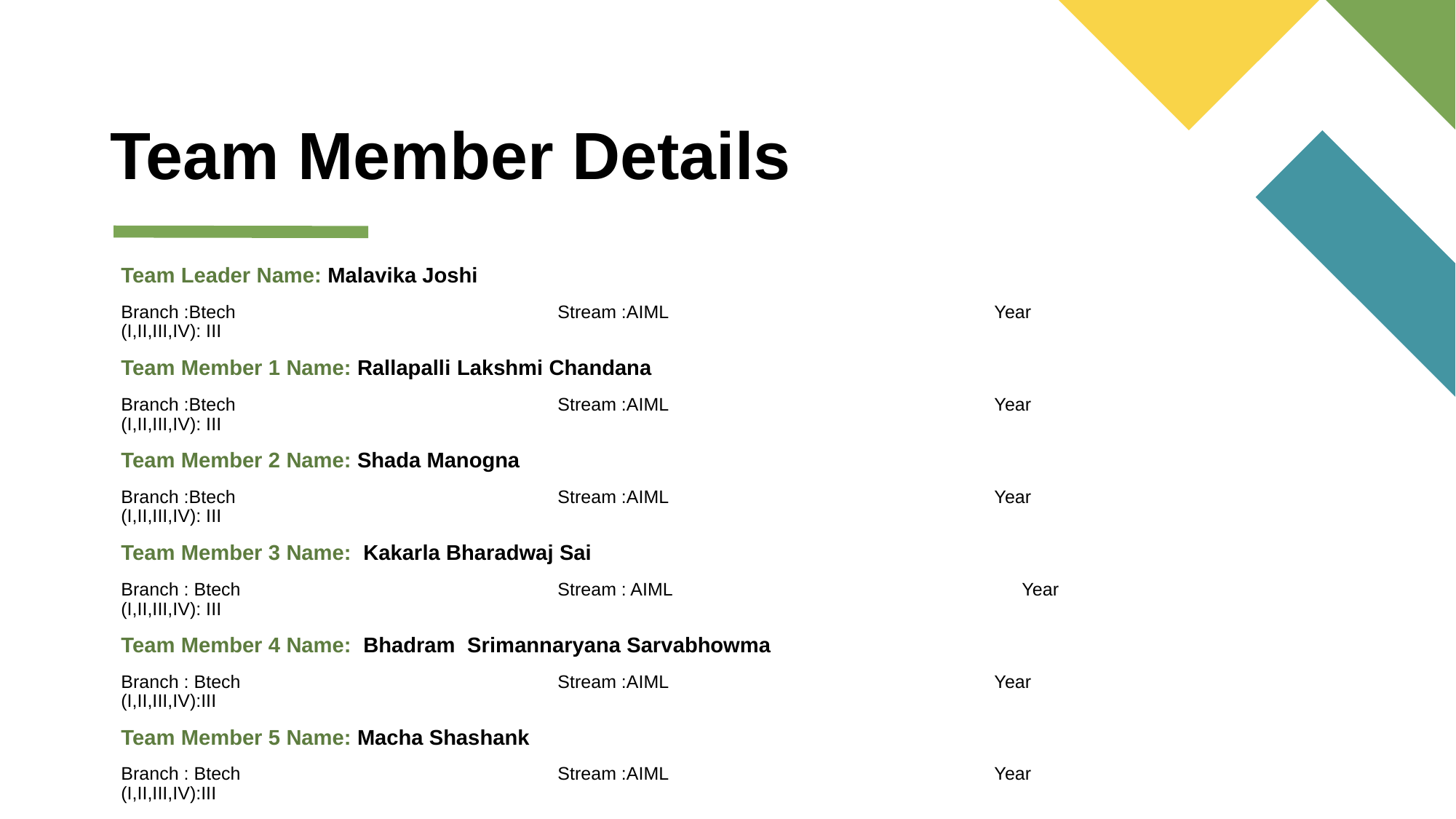

# Team Member Details
Team Leader Name: Malavika Joshi
Branch :Btech			Stream :AIML			Year (I,II,III,IV): III
Team Member 1 Name: Rallapalli Lakshmi Chandana
Branch :Btech			Stream :AIML			Year (I,II,III,IV): III
Team Member 2 Name: Shada Manogna
Branch :Btech			Stream :AIML			Year (I,II,III,IV): III
Team Member 3 Name:  Kakarla Bharadwaj Sai
Branch : Btech			Stream : AIML 		                           Year (I,II,III,IV): III
Team Member 4 Name:  Bhadram  Srimannaryana Sarvabhowma
Branch : Btech			Stream :AIML			Year (I,II,III,IV):III
Team Member 5 Name: Macha Shashank
Branch : Btech			Stream :AIML			Year (I,II,III,IV):III